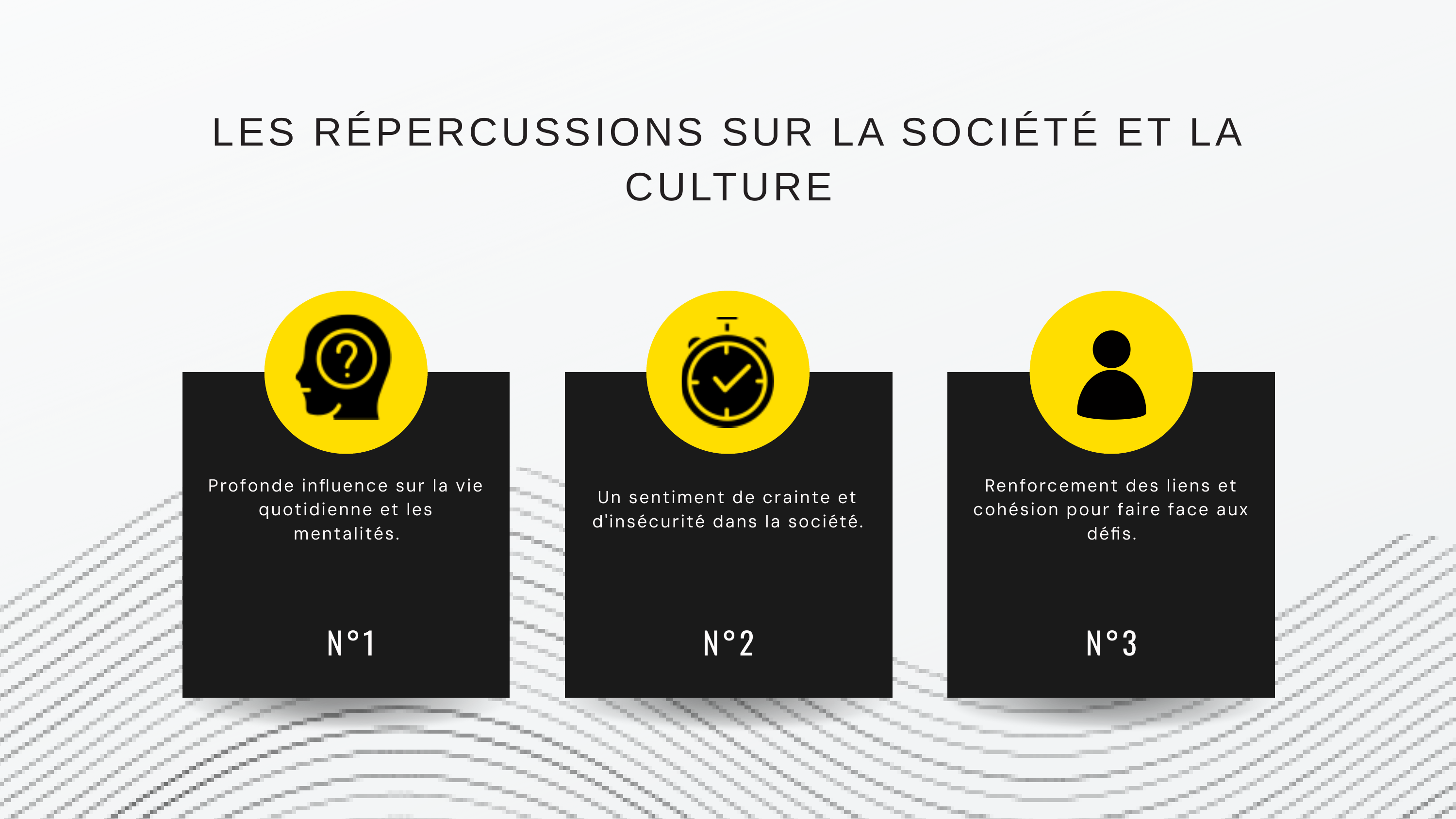

LES RÉPERCUSSIONS SUR LA SOCIÉTÉ ET LA CULTURE

Profonde influence sur la vie quotidienne et les mentalités.

Renforcement des liens et cohésion pour faire face aux défis.

Un sentiment de crainte et d'insécurité dans la société.

 N°1
N°2
N°3